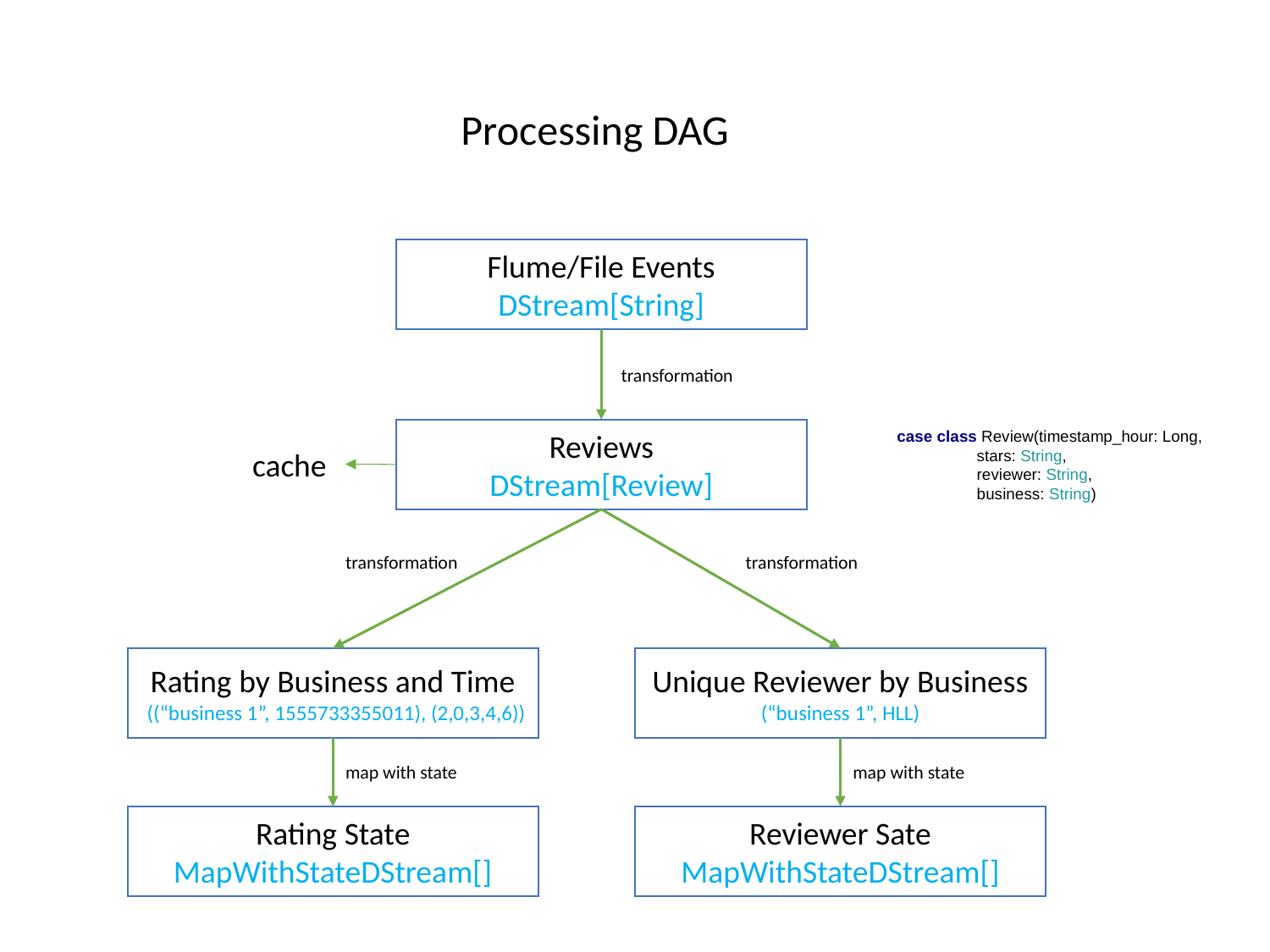

Processing DAG
Flume/File Events
DStream[String]
transformation
case class Review(timestamp_hour: Long,
                  stars: String,
                  reviewer: String,
                  business: String)
Reviews
DStream[Review]
cache
transformation
transformation
Rating by Business and Time
((“business 1”, 1555733355011), (2,0,3,4,6))
Unique Reviewer by Business
(“business 1”, HLL)
map with state
map with state
Reviewer Sate
MapWithStateDStream[]
Rating State
MapWithStateDStream[]